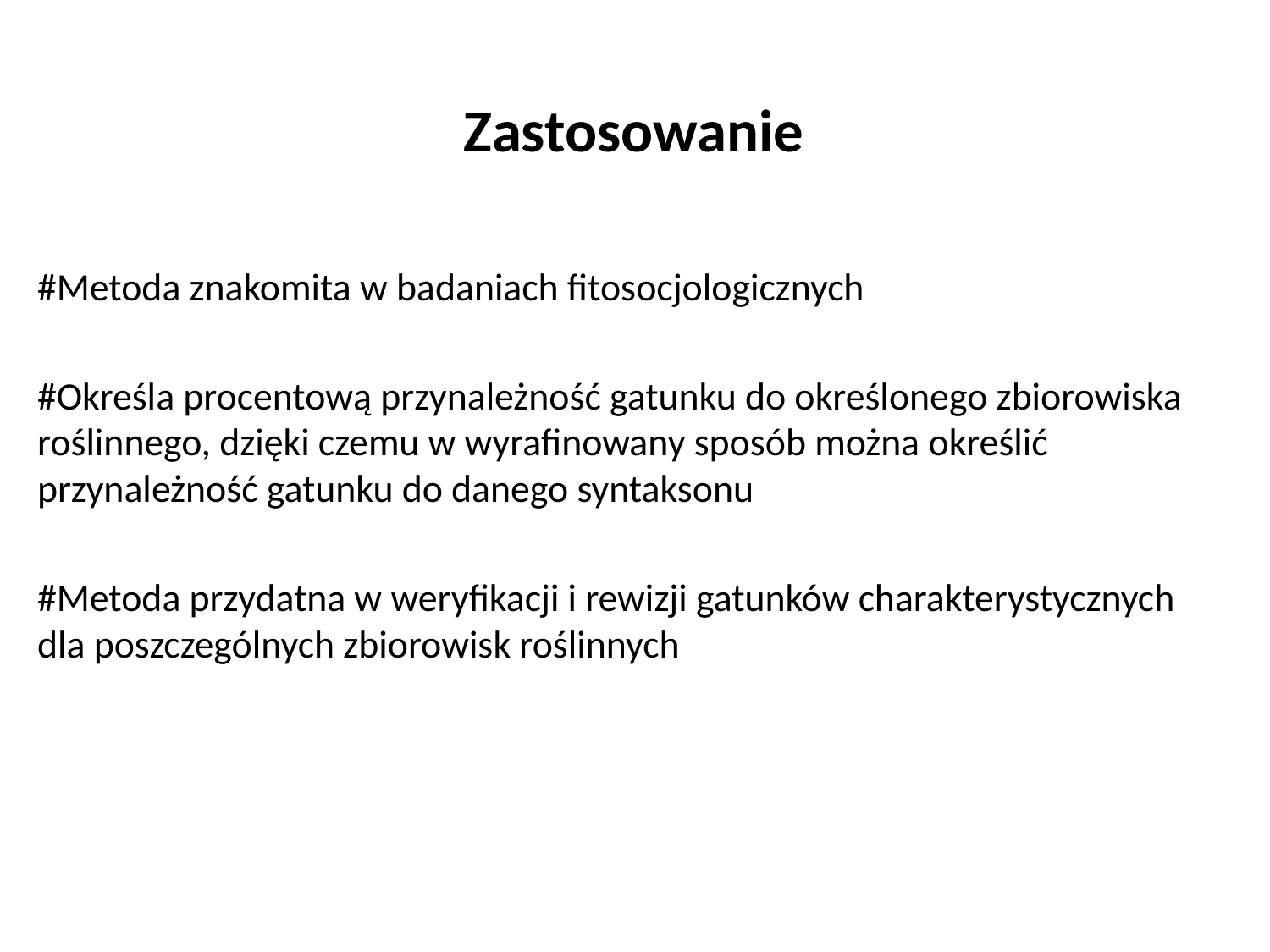

Zastosowanie
#Metoda znakomita w badaniach fitosocjologicznych

#Określa procentową przynależność gatunku do określonego zbiorowiska roślinnego, dzięki czemu w wyrafinowany sposób można określić przynależność gatunku do danego syntaksonu

#Metoda przydatna w weryfikacji i rewizji gatunków charakterystycznych dla poszczególnych zbiorowisk roślinnych